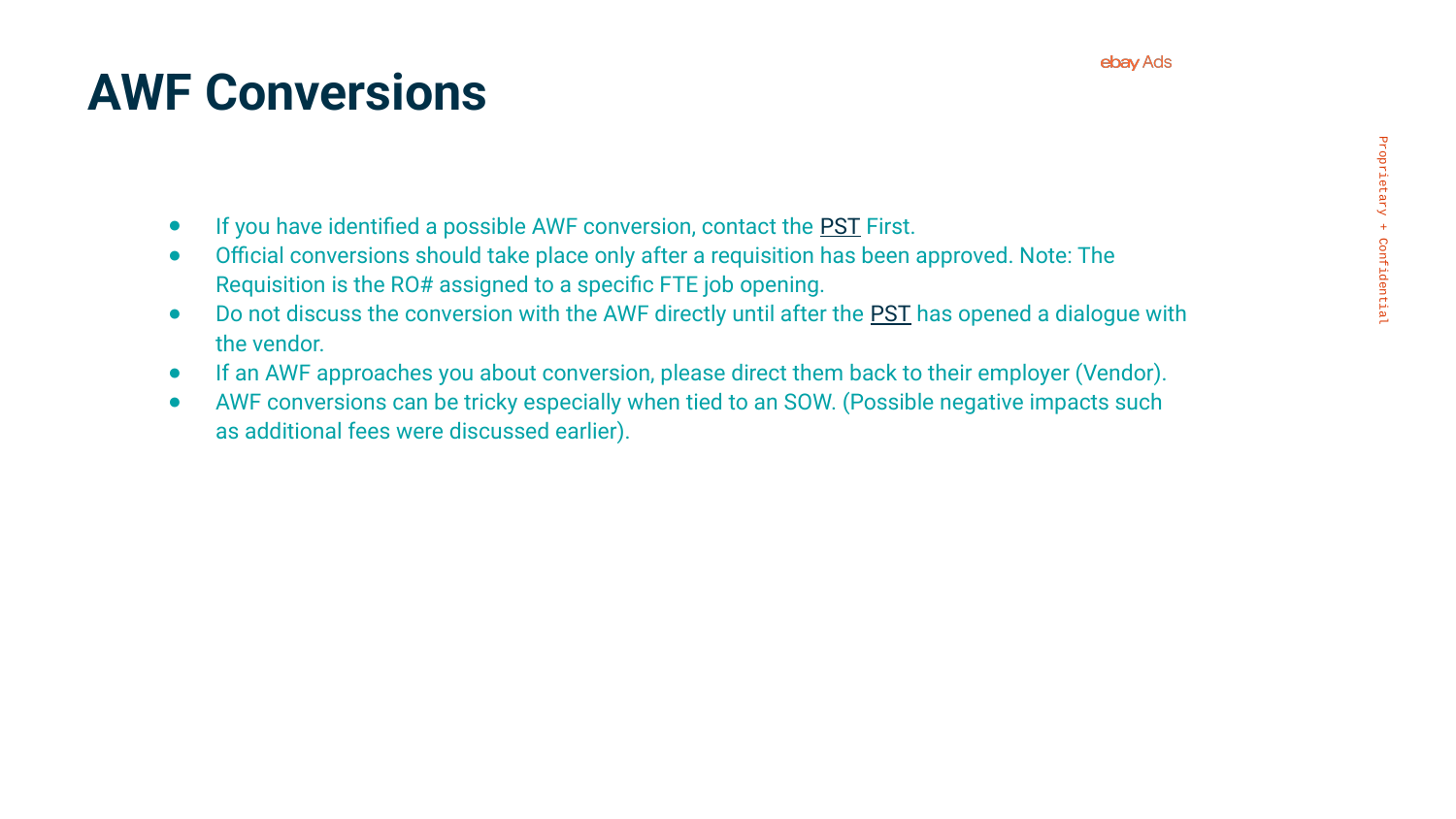

# AWF Conversions
If you have identified a possible AWF conversion, contact the PST First.
Official conversions should take place only after a requisition has been approved. Note: The Requisition is the RO# assigned to a specific FTE job opening.
Do not discuss the conversion with the AWF directly until after the PST has opened a dialogue with the vendor.
If an AWF approaches you about conversion, please direct them back to their employer (Vendor).
AWF conversions can be tricky especially when tied to an SOW. (Possible negative impacts such as additional fees were discussed earlier).